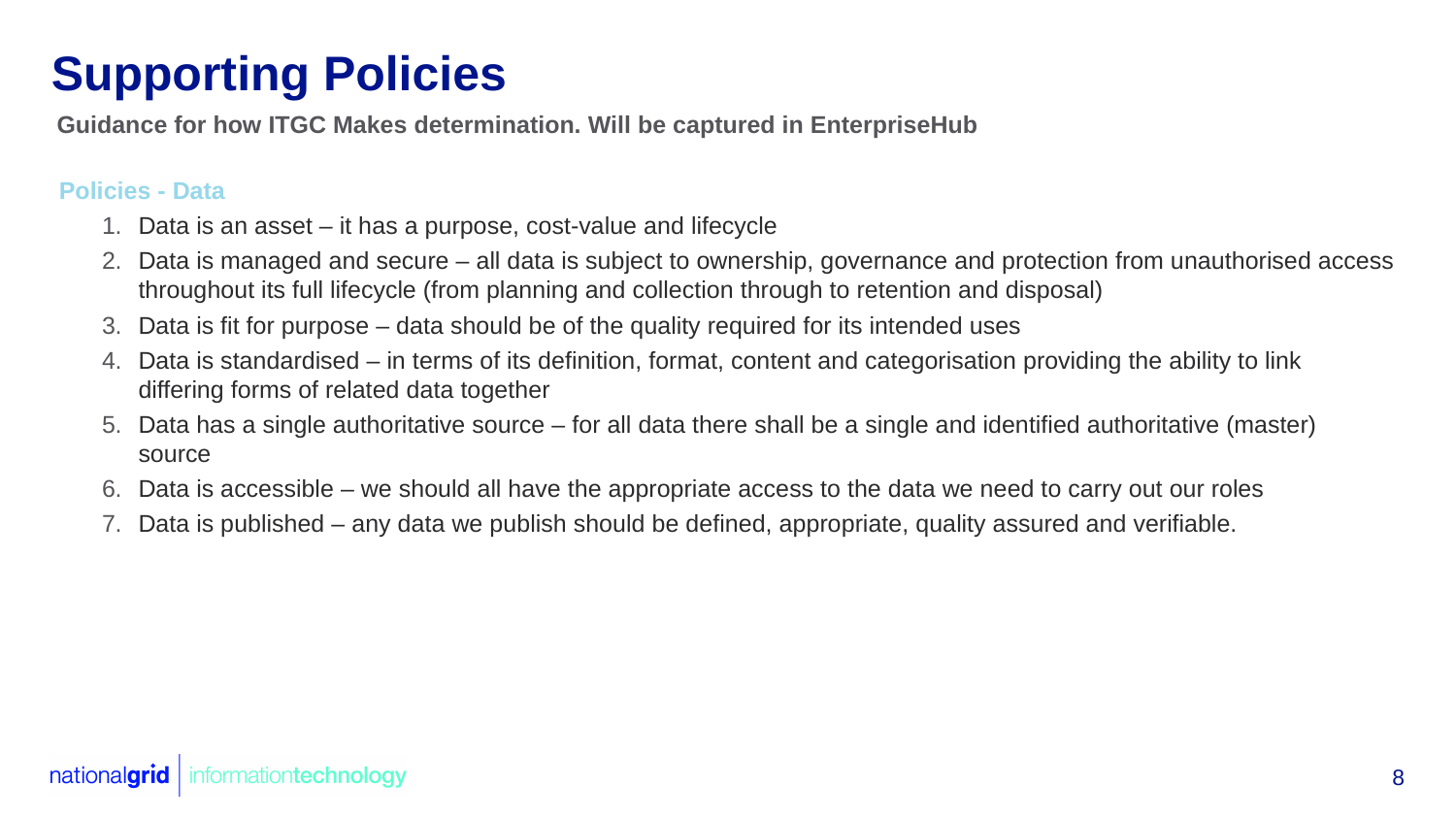

# Supporting Policies
Guidance for how ITGC Makes determination. Will be captured in EnterpriseHub
Policies - Data
Data is an asset – it has a purpose, cost-value and lifecycle
Data is managed and secure – all data is subject to ownership, governance and protection from unauthorised access throughout its full lifecycle (from planning and collection through to retention and disposal)
Data is fit for purpose – data should be of the quality required for its intended uses
Data is standardised – in terms of its definition, format, content and categorisation providing the ability to link differing forms of related data together
Data has a single authoritative source – for all data there shall be a single and identified authoritative (master) source
Data is accessible – we should all have the appropriate access to the data we need to carry out our roles
Data is published – any data we publish should be defined, appropriate, quality assured and verifiable.